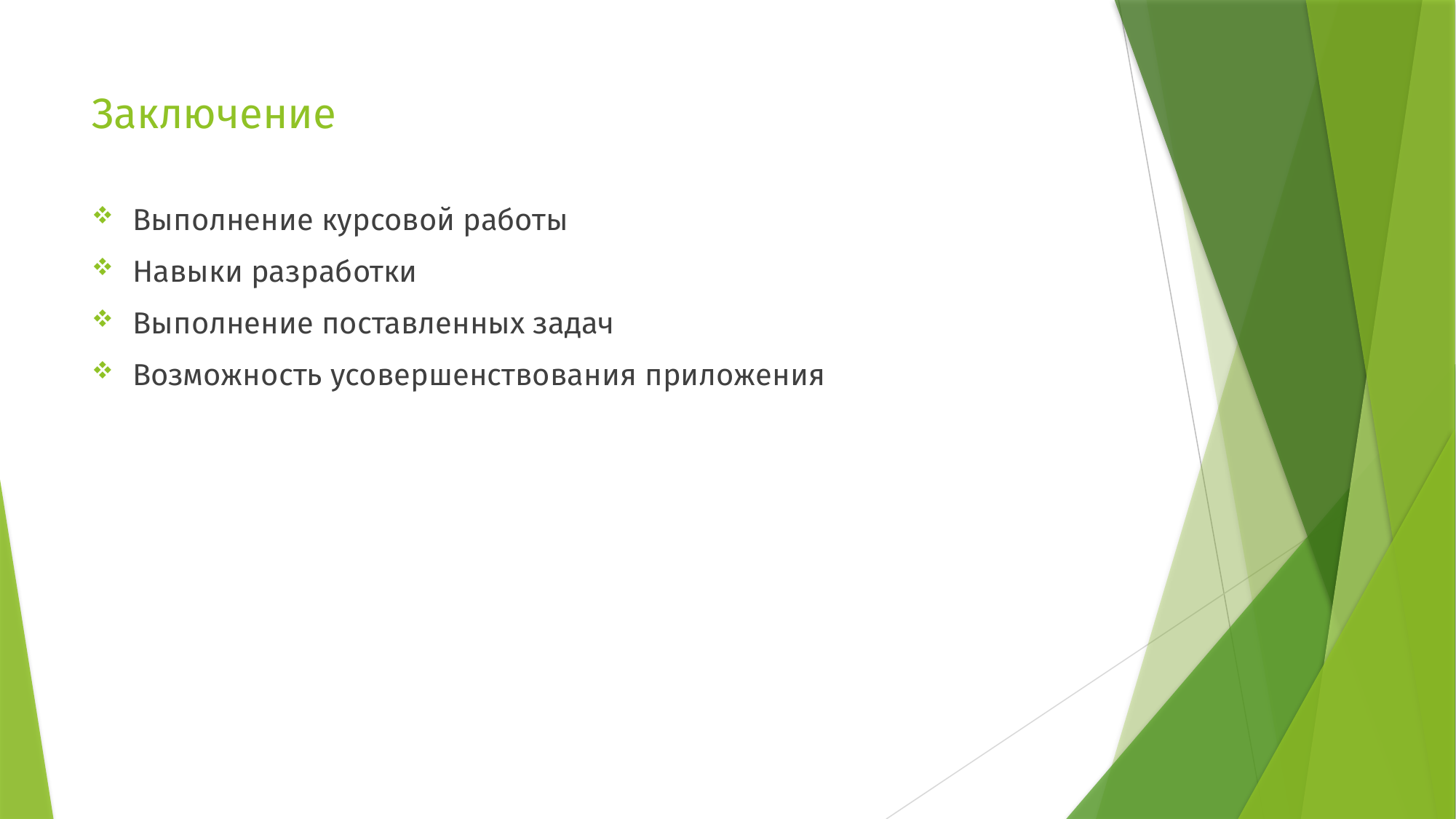

Заключение

Выполнение курсовой работы
Навыки разработки
Выполнение поставленных задач
Возможность усовершенствования приложения